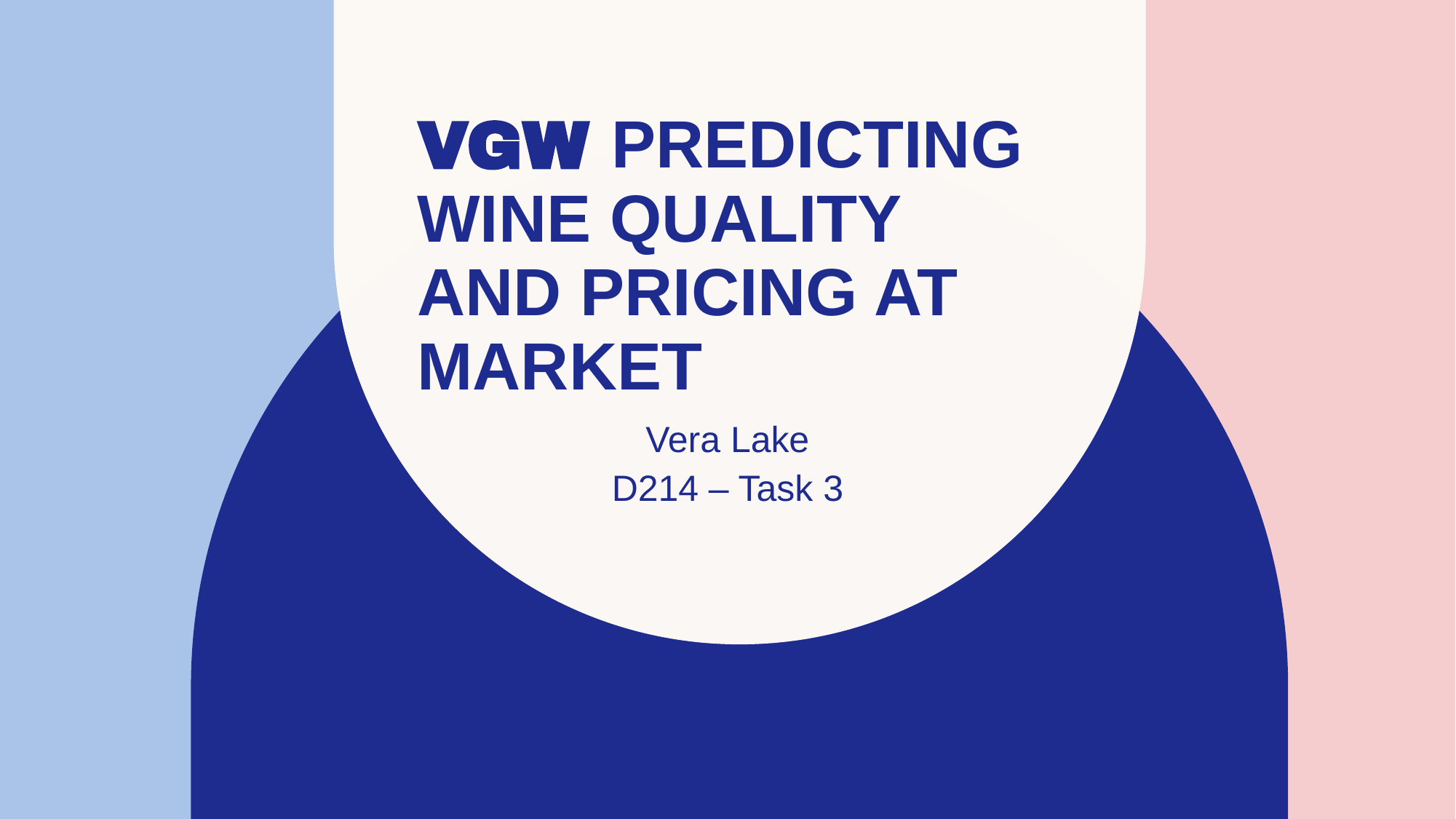

# VGW Predicting Wine Quality and Pricing at Market
Vera Lake
D214 – Task 3